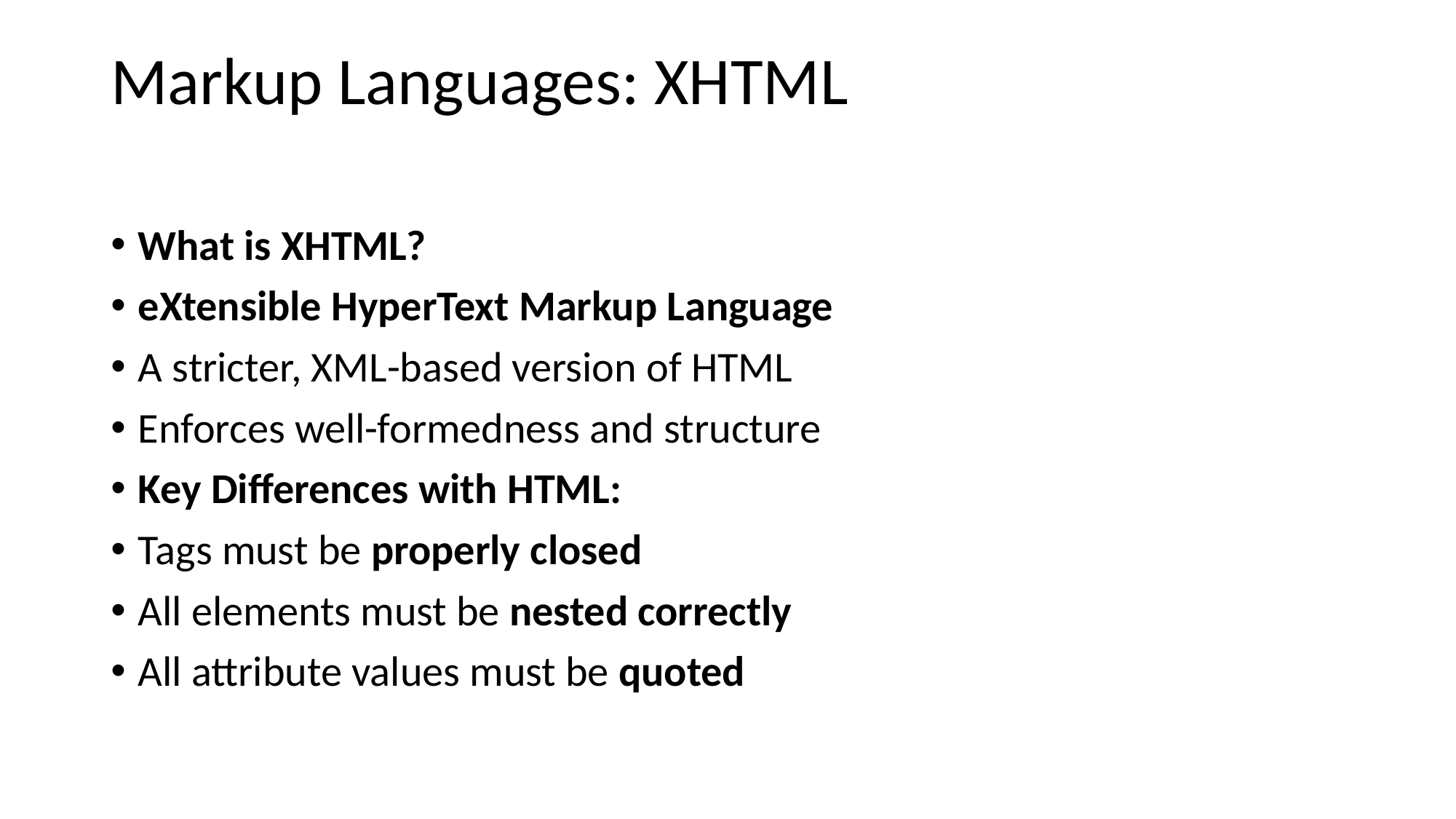

# Markup Languages: XHTML
What is XHTML?
eXtensible HyperText Markup Language
A stricter, XML-based version of HTML
Enforces well-formedness and structure
Key Differences with HTML:
Tags must be properly closed
All elements must be nested correctly
All attribute values must be quoted